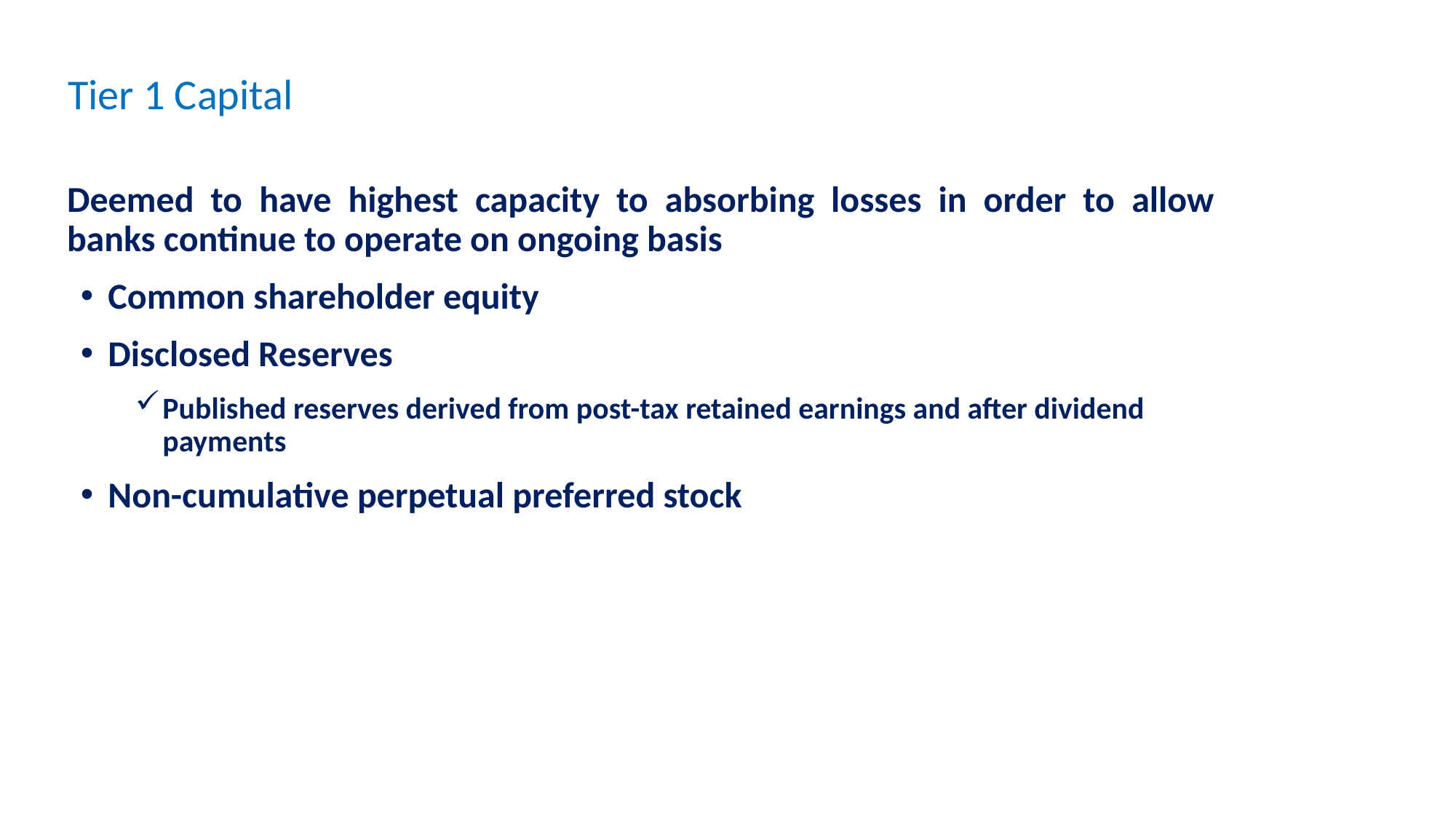

# Tier 1 Capital
Deemed to have highest capacity to absorbing losses in order to allow banks continue to operate on ongoing basis
Common shareholder equity
Disclosed Reserves
Published reserves derived from post-tax retained earnings and after dividend payments
Non-cumulative perpetual preferred stock